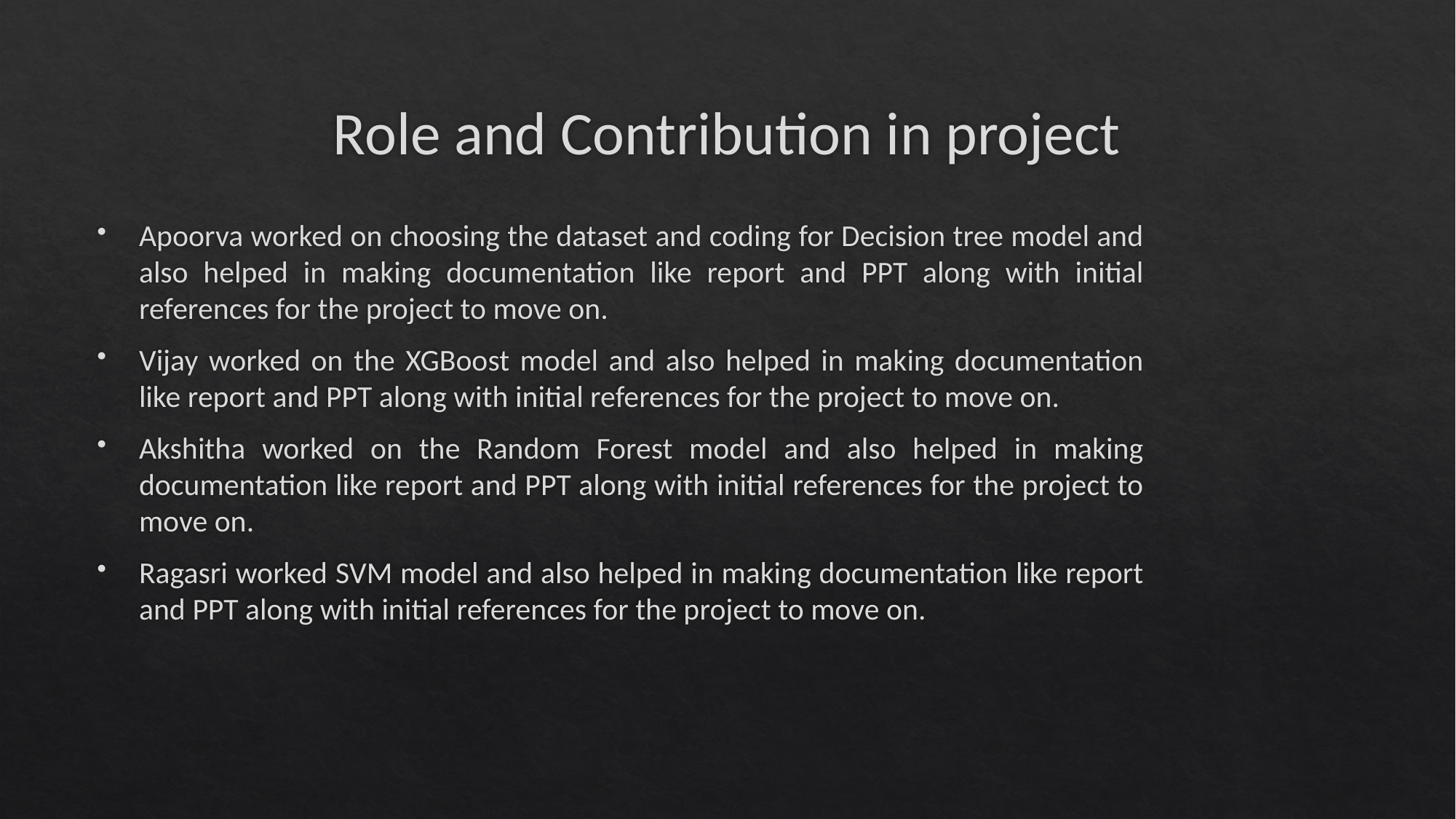

# Role and Contribution in project

Apoorva worked on choosing the dataset and coding for Decision tree model and also helped in making documentation like report and PPT along with initial references for the project to move on.
Vijay worked on the XGBoost model and also helped in making documentation like report and PPT along with initial references for the project to move on.
Akshitha worked on the Random Forest model and also helped in making documentation like report and PPT along with initial references for the project to move on.
Ragasri worked SVM model and also helped in making documentation like report and PPT along with initial references for the project to move on.